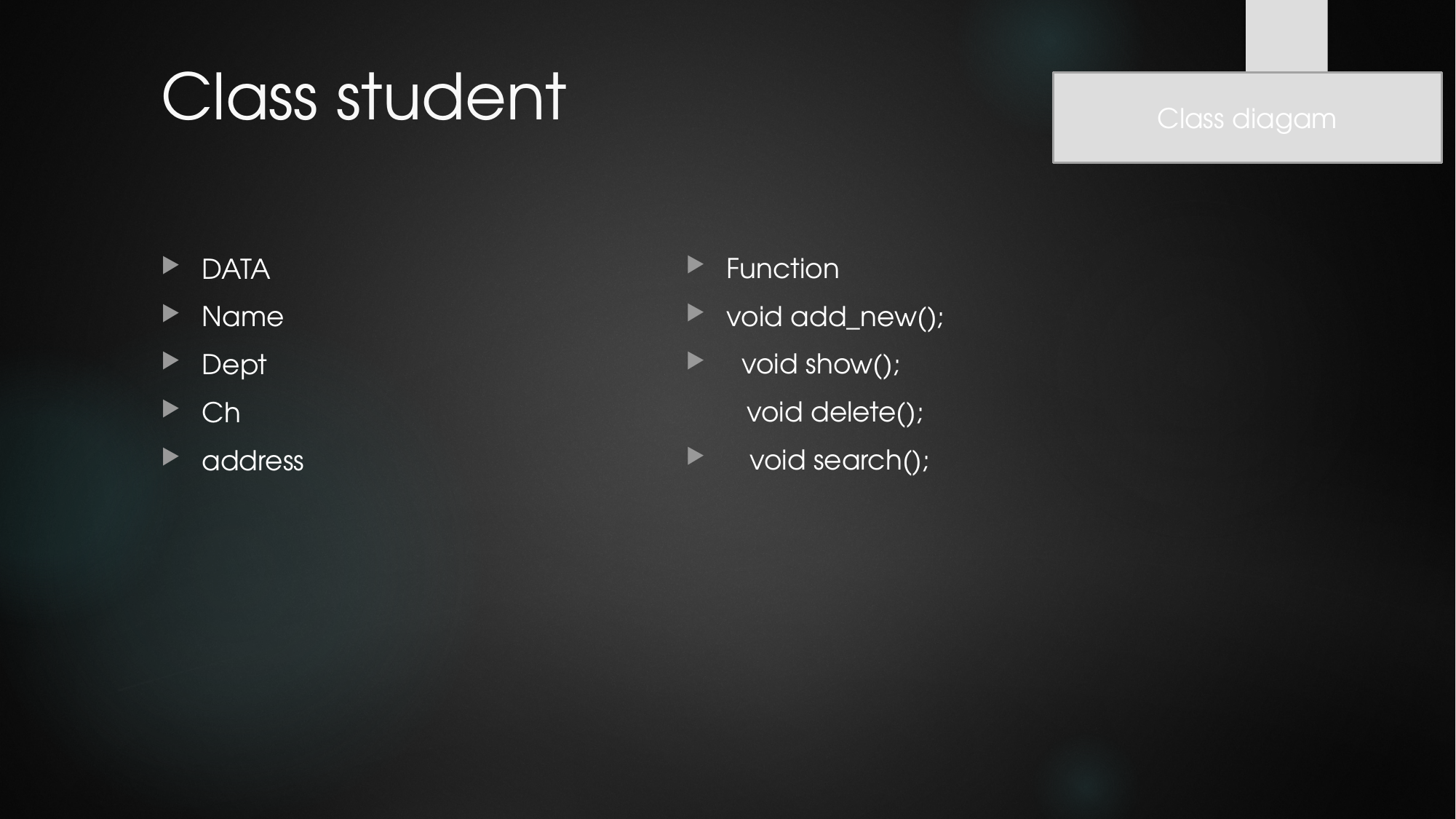

# Class student
Class diagam
Function
void add_new();
  void show();
        void delete();
   void search();
DATA
Name
Dept
Ch
address